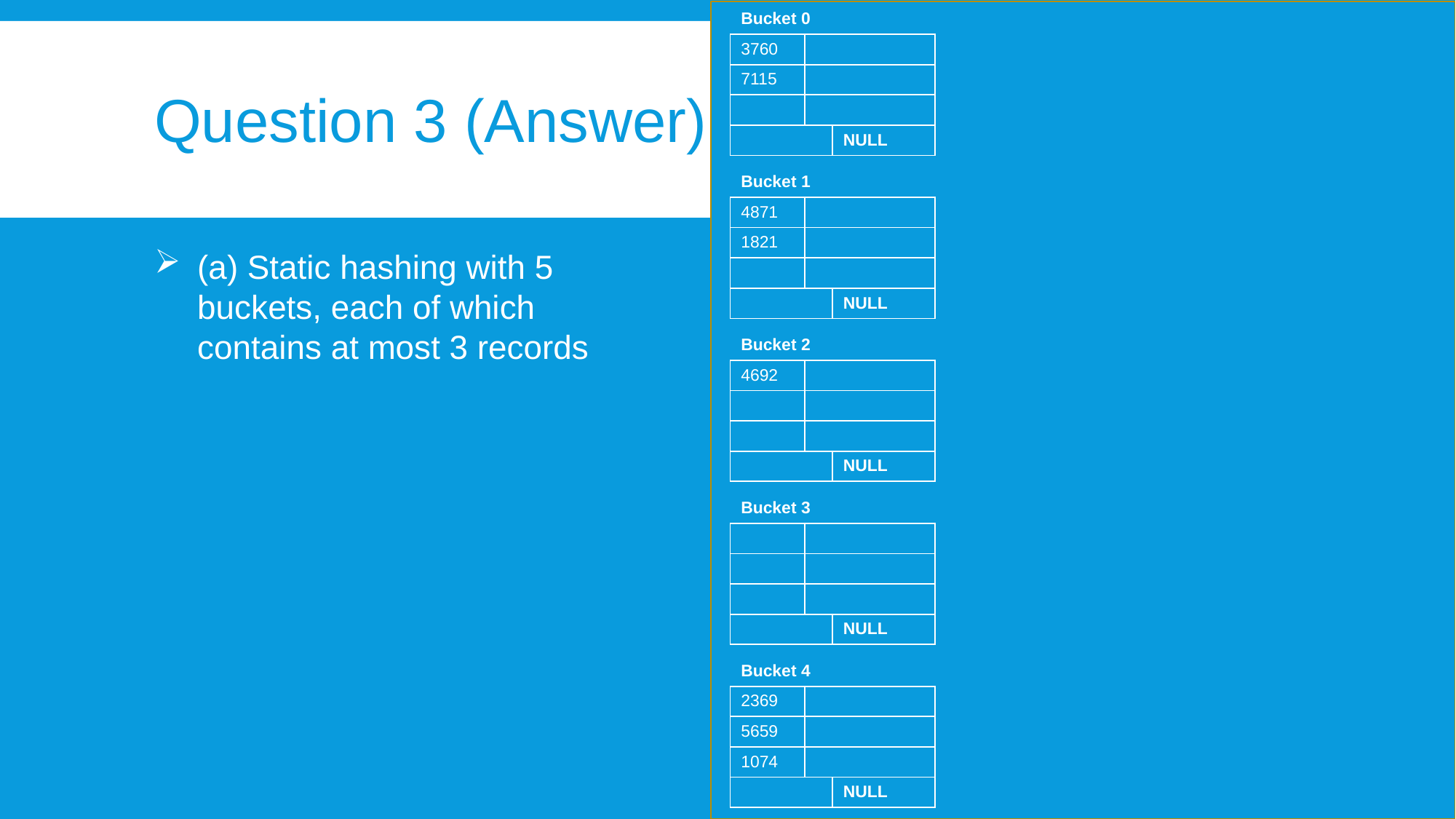

| Bucket 0 |  |  |
| --- | --- | --- |
| 3760 |  |  |
| 7115 |  |  |
|  |  |  |
|  |  | NULL |
# Question 3 (Answer)
| Bucket 1 |  |  |
| --- | --- | --- |
| 4871 |  |  |
| 1821 |  |  |
|  |  |  |
|  |  | NULL |
(a) Static hashing with 5 buckets, each of which contains at most 3 records
| Bucket 2 |  |  |
| --- | --- | --- |
| 4692 |  |  |
|  |  |  |
|  |  |  |
|  |  | NULL |
| Bucket 3 |  |  |
| --- | --- | --- |
|  |  |  |
|  |  |  |
|  |  |  |
|  |  | NULL |
| Bucket 4 |  |  |
| --- | --- | --- |
| 2369 |  |  |
| 5659 |  |  |
| 1074 |  |  |
|  |  | NULL |
8